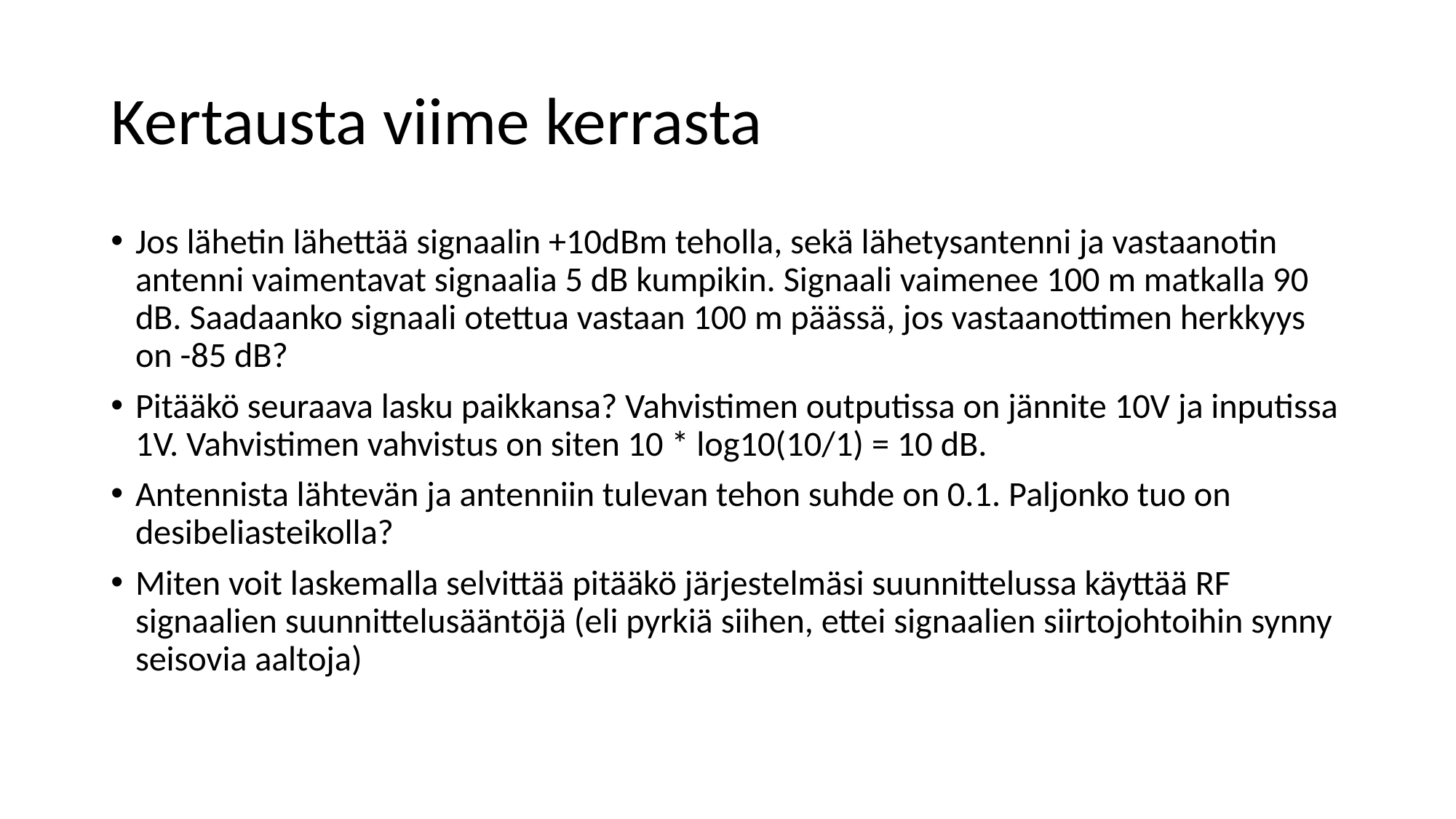

# Kertausta viime kerrasta
Jos lähetin lähettää signaalin +10dBm teholla, sekä lähetysantenni ja vastaanotin antenni vaimentavat signaalia 5 dB kumpikin. Signaali vaimenee 100 m matkalla 90 dB. Saadaanko signaali otettua vastaan 100 m päässä, jos vastaanottimen herkkyys on -85 dB?
Pitääkö seuraava lasku paikkansa? Vahvistimen outputissa on jännite 10V ja inputissa 1V. Vahvistimen vahvistus on siten 10 * log10(10/1) = 10 dB.
Antennista lähtevän ja antenniin tulevan tehon suhde on 0.1. Paljonko tuo on desibeliasteikolla?
Miten voit laskemalla selvittää pitääkö järjestelmäsi suunnittelussa käyttää RF signaalien suunnittelusääntöjä (eli pyrkiä siihen, ettei signaalien siirtojohtoihin synny seisovia aaltoja)